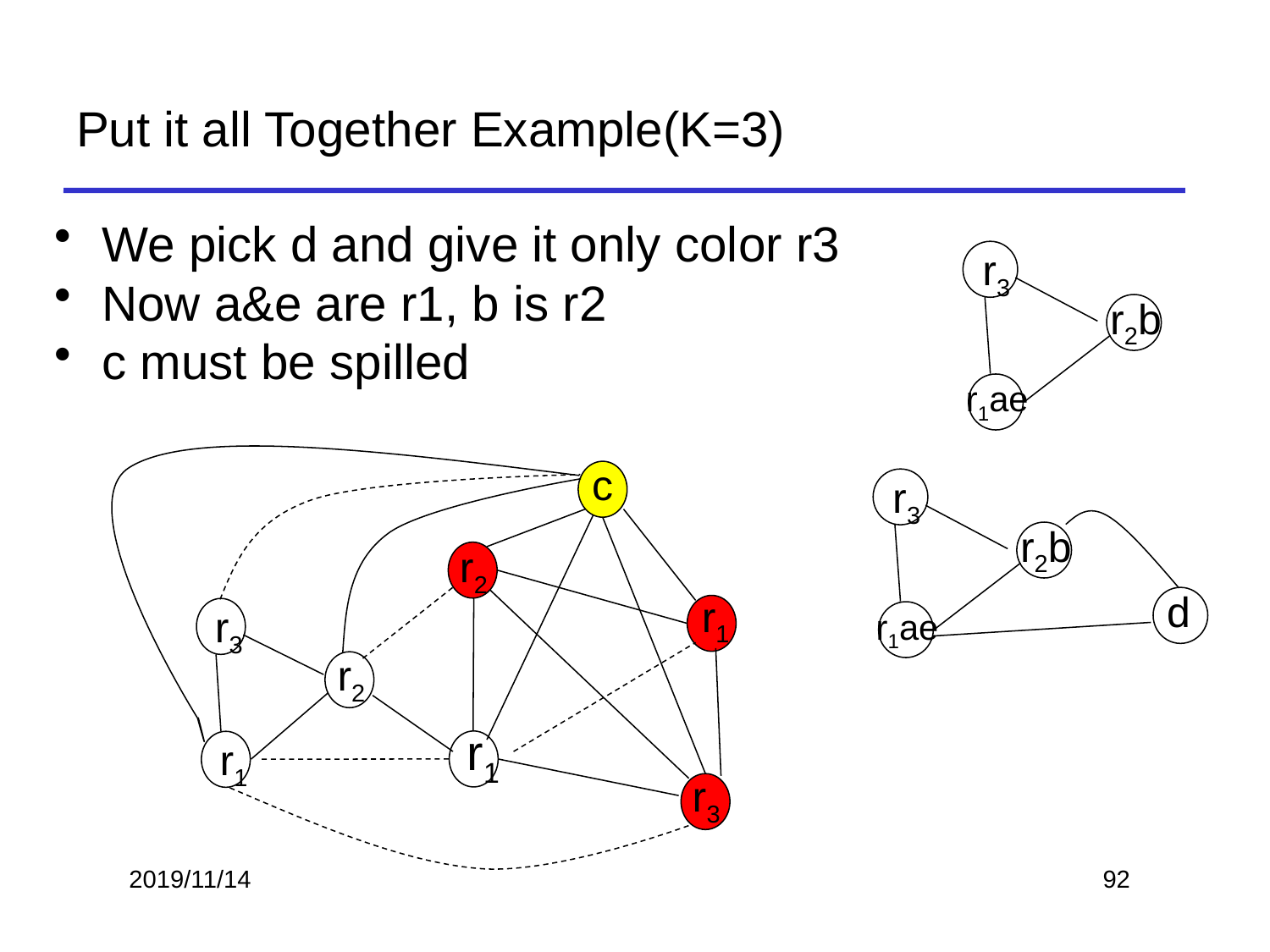

# Put it all Together Example(K=3)
We pick d and give it only color r3
Now a&e are r1, b is r2
c must be spilled
r3

r2b

r1ae

c

r2

r1

r3

r2

r1

r1

r3

r3

r2b

d

r1ae

2019/11/14
92